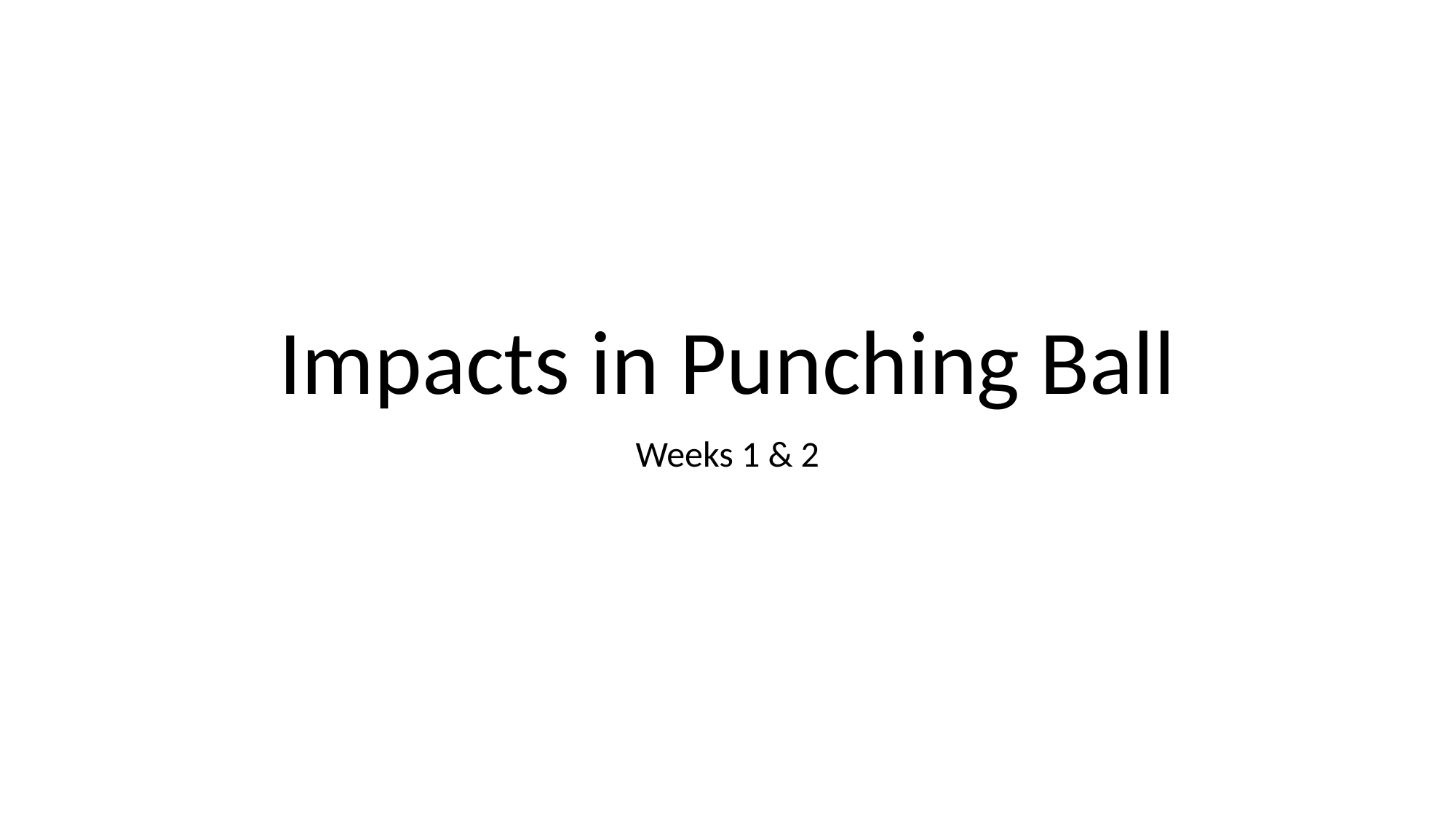

# Impacts in Punching Ball
Weeks 1 & 2